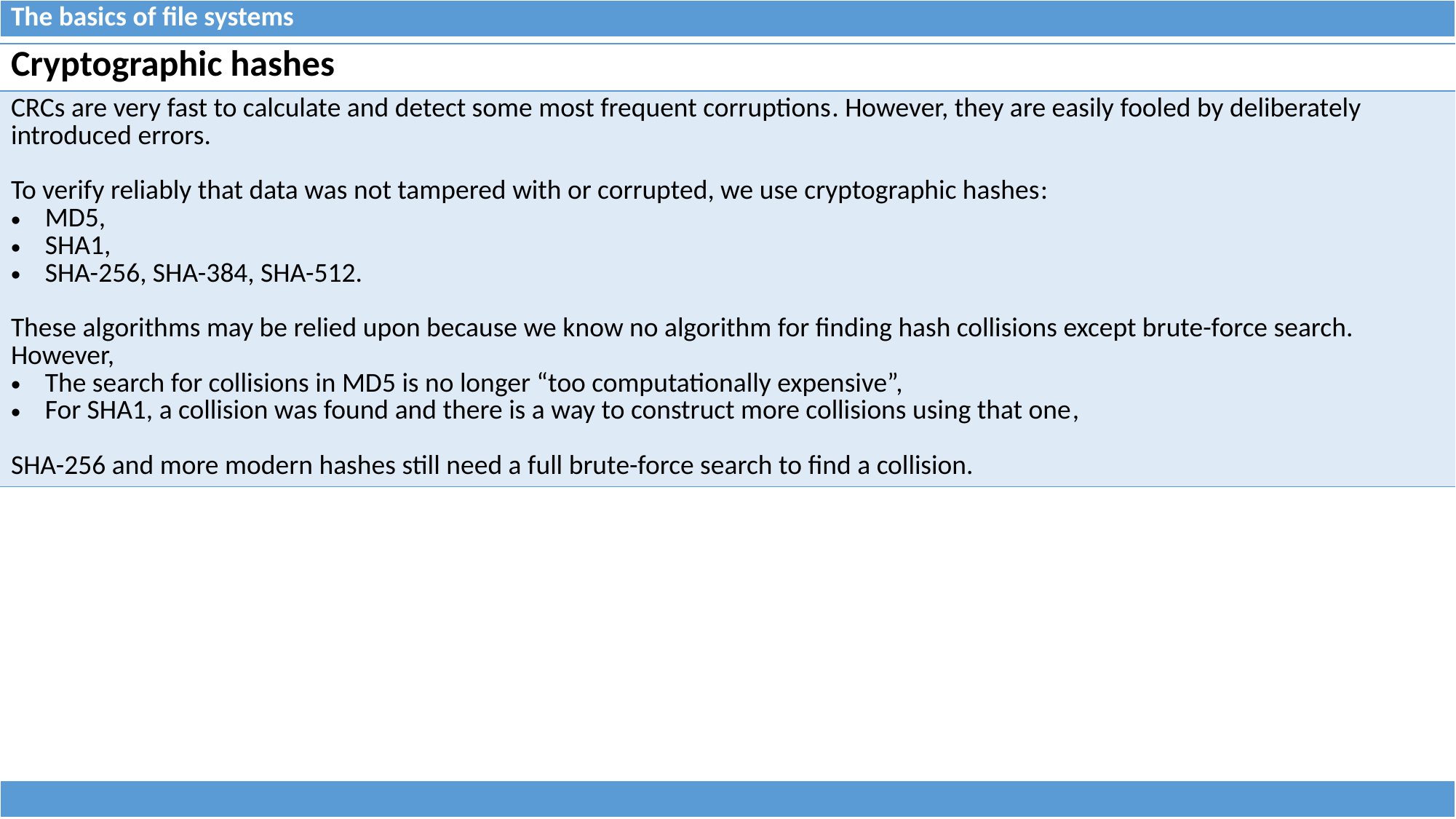

| The basics of file systems |
| --- |
| Cryptographic hashes |
| --- |
| CRCs are very fast to calculate and detect some most frequent corruptions. However, they are easily fooled by deliberately introduced errors. To verify reliably that data was not tampered with or corrupted, we use cryptographic hashes: MD5, SHA1, SHA-256, SHA-384, SHA-512. These algorithms may be relied upon because we know no algorithm for finding hash collisions except brute-force search. However, The search for collisions in MD5 is no longer “too computationally expensive”, For SHA1, a collision was found and there is a way to construct more collisions using that one, SHA-256 and more modern hashes still need a full brute-force search to find a collision. |
|  |
| --- |